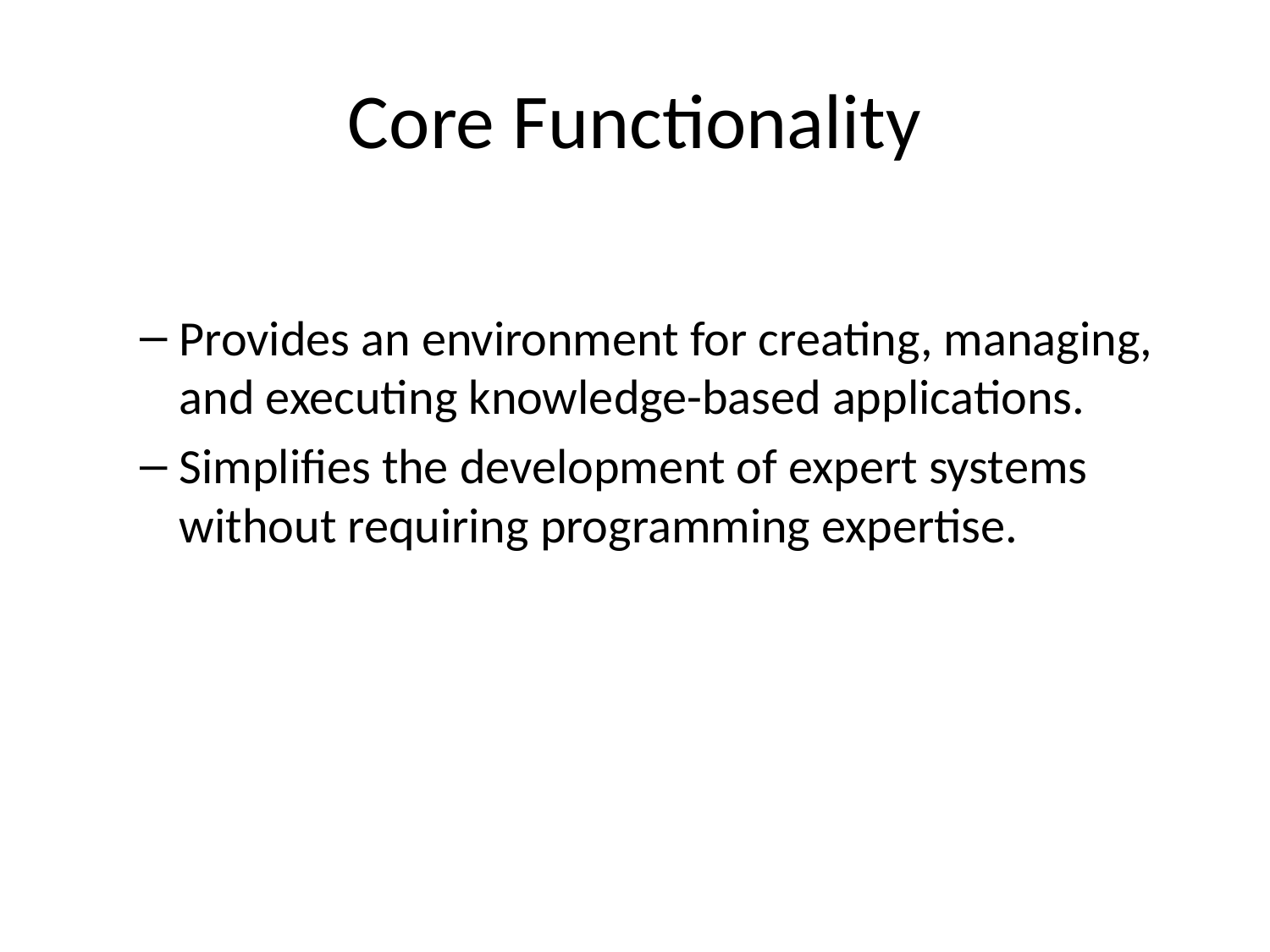

# Core Functionality

Provides an environment for creating, managing, and executing knowledge-based applications.
Simplifies the development of expert systems without requiring programming expertise.